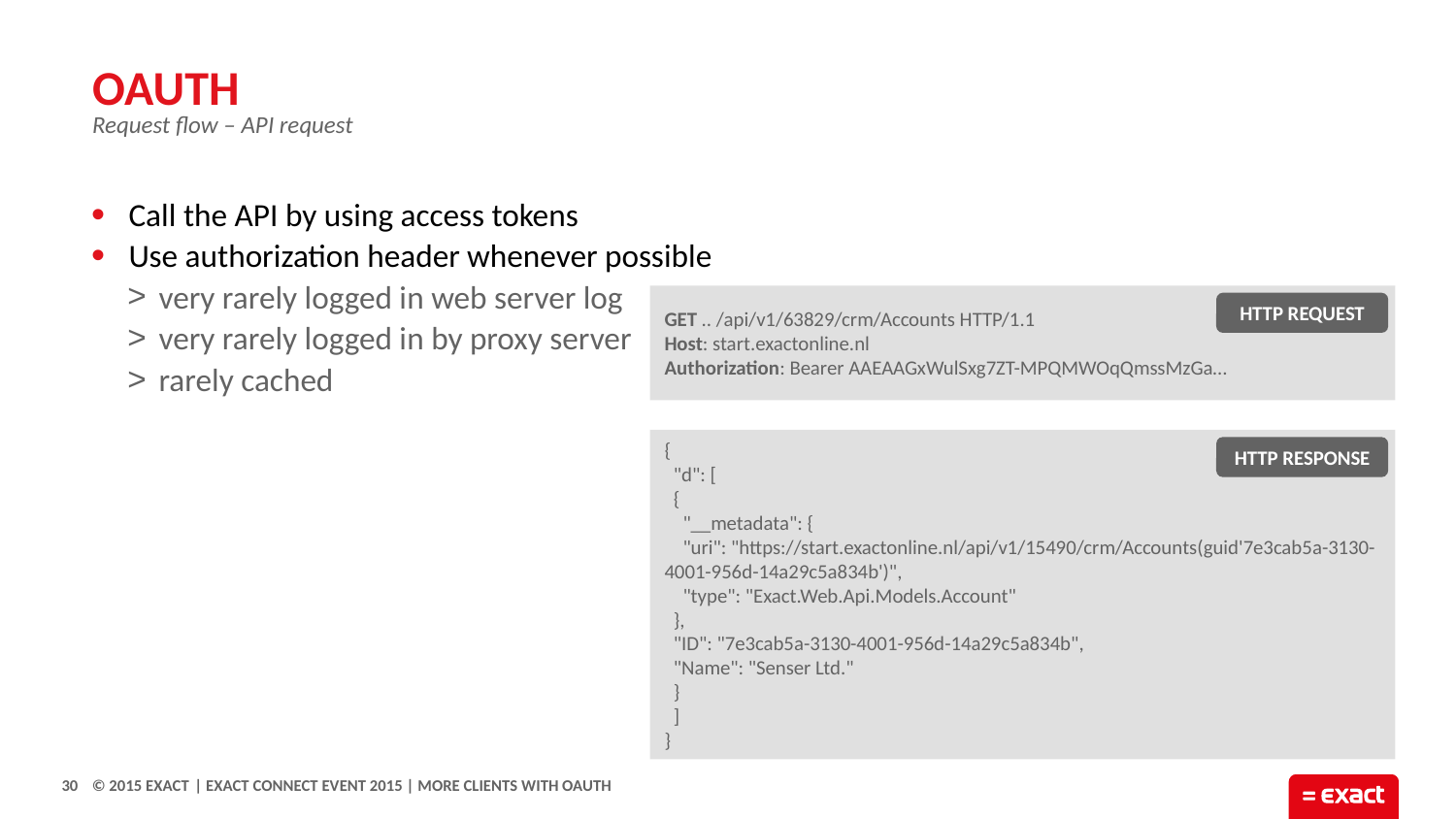

# OAUTH Request flow – API request
Call the API by using access tokens
Use authorization header whenever possible
very rarely logged in web server log
very rarely logged in by proxy server
rarely cached
GET .. /api/v1/63829/crm/Accounts HTTP/1.1
Host: start.exactonline.nl
Authorization: Bearer AAEAAGxWulSxg7ZT-MPQMWOqQmssMzGa…
HTTP REQUEST
{
  "d": [
  {
    "__metadata": {
    "uri": "https://start.exactonline.nl/api/v1/15490/crm/Accounts(guid'7e3cab5a-3130-4001-956d-14a29c5a834b')",
    "type": "Exact.Web.Api.Models.Account"
  },
  "ID": "7e3cab5a-3130-4001-956d-14a29c5a834b",
  "Name": "Senser Ltd."
  }
  ]
}
HTTP RESPONSE
30
| Exact Connect event 2015 | More clients with OAuth